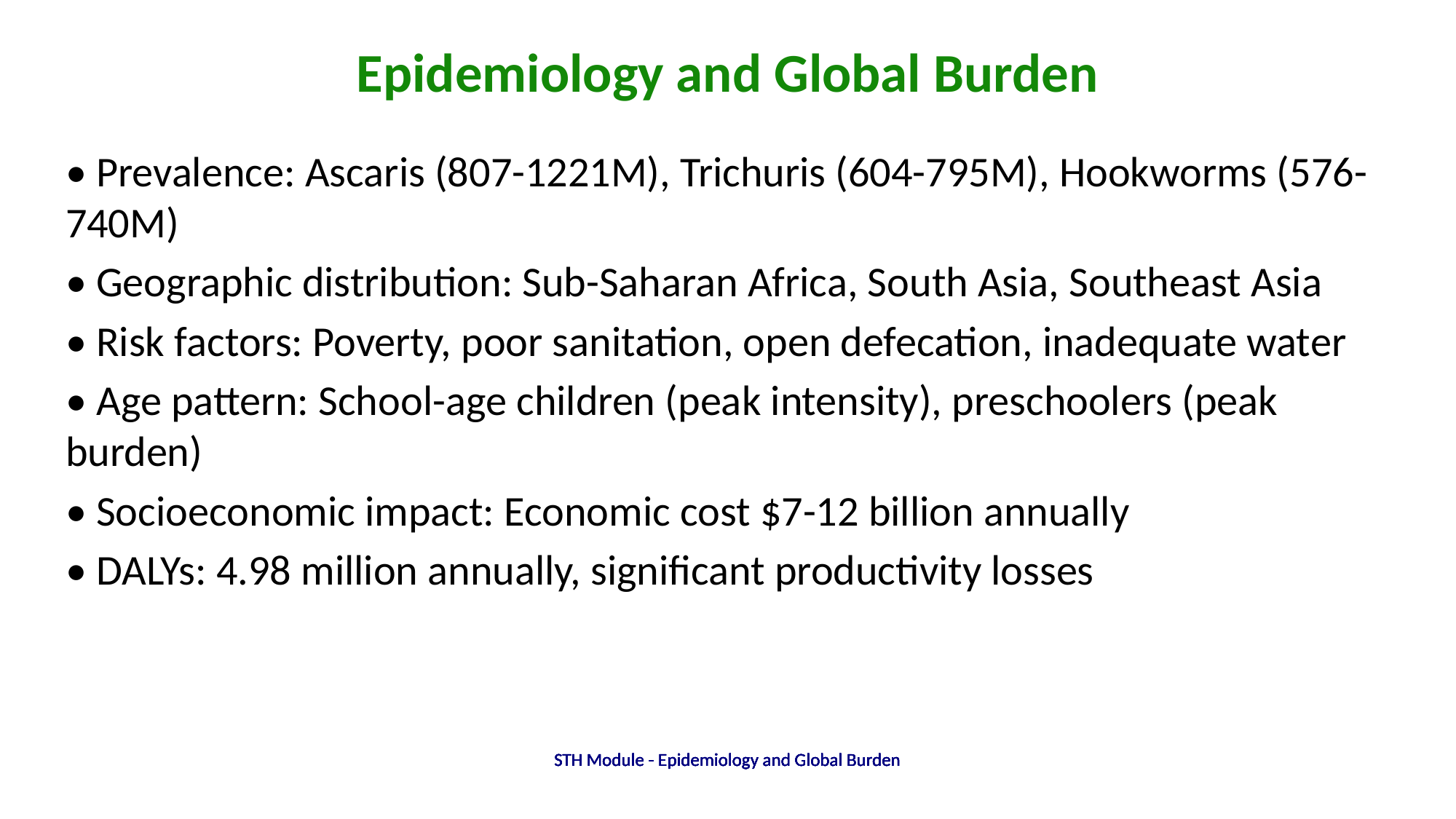

# Epidemiology and Global Burden
• Prevalence: Ascaris (807-1221M), Trichuris (604-795M), Hookworms (576-740M)
• Geographic distribution: Sub-Saharan Africa, South Asia, Southeast Asia
• Risk factors: Poverty, poor sanitation, open defecation, inadequate water
• Age pattern: School-age children (peak intensity), preschoolers (peak burden)
• Socioeconomic impact: Economic cost $7-12 billion annually
• DALYs: 4.98 million annually, significant productivity losses
STH Module - Epidemiology and Global Burden
STH Module - Epidemiology and Global Burden
STH Module - Epidemiology and Global Burden
STH Module - Epidemiology and Global Burden
STH Module - Epidemiology and Global Burden
STH Module - Epidemiology and Global Burden